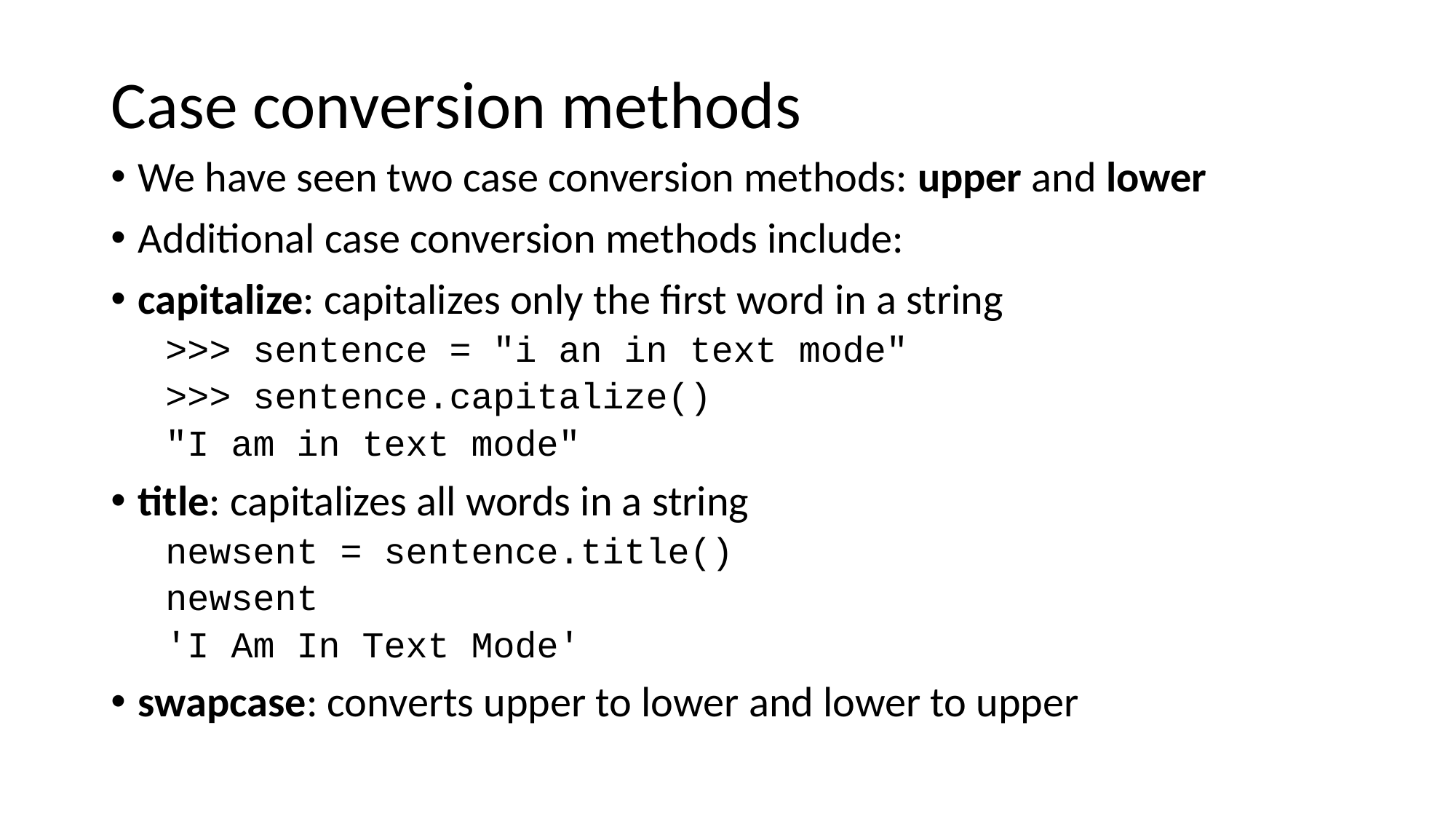

# Case conversion methods
We have seen two case conversion methods: upper and lower
Additional case conversion methods include:
capitalize: capitalizes only the first word in a string
>>> sentence = "i an in text mode"
>>> sentence.capitalize()
"I am in text mode"
title: capitalizes all words in a string
newsent = sentence.title()
newsent
'I Am In Text Mode'
swapcase: converts upper to lower and lower to upper